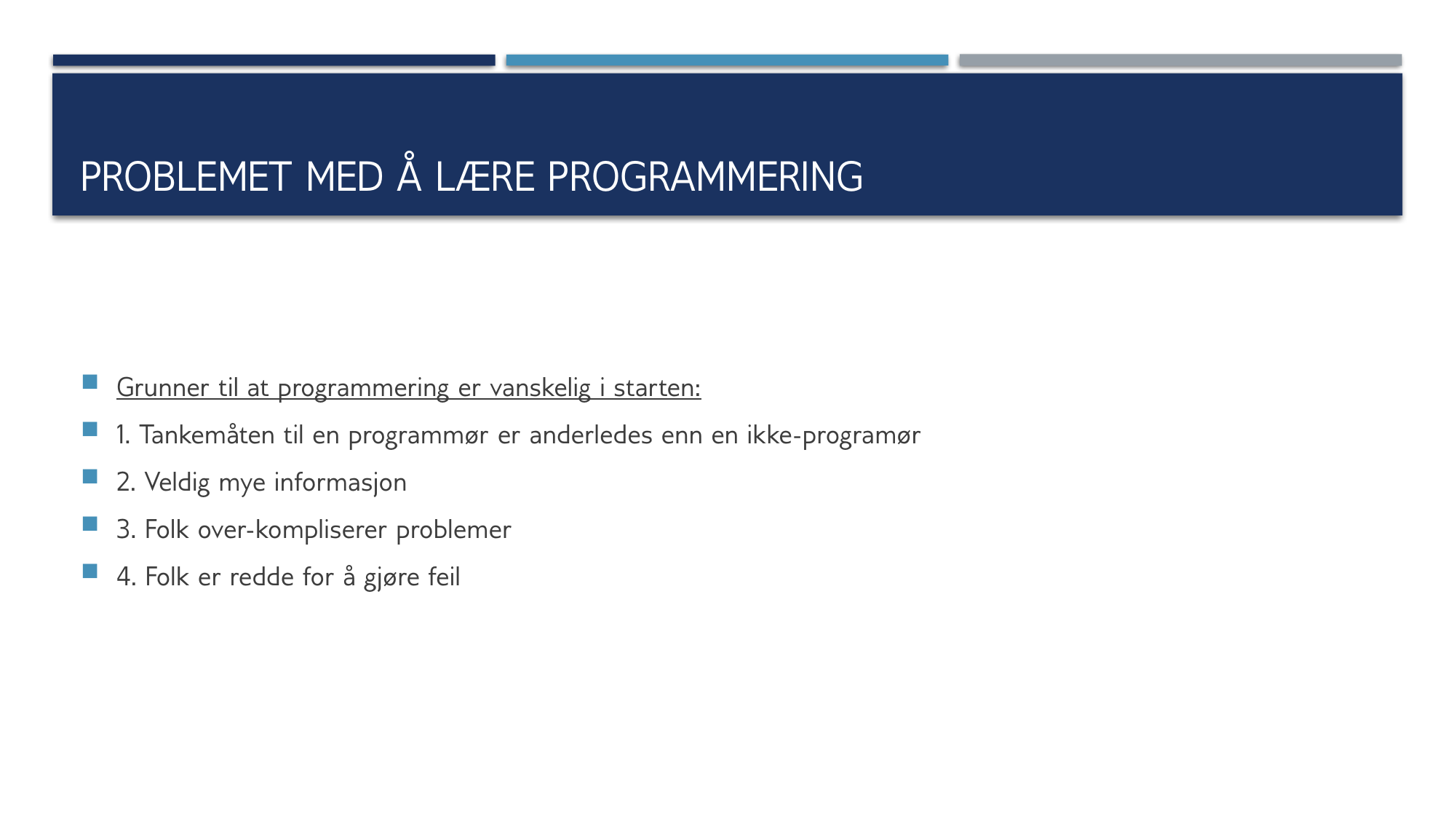

# Problemet med å lære programmering
Grunner til at programmering er vanskelig i starten:
1. Tankemåten til en programmør er anderledes enn en ikke-programør
2. Veldig mye informasjon
3. Folk over-kompliserer problemer
4. Folk er redde for å gjøre feil